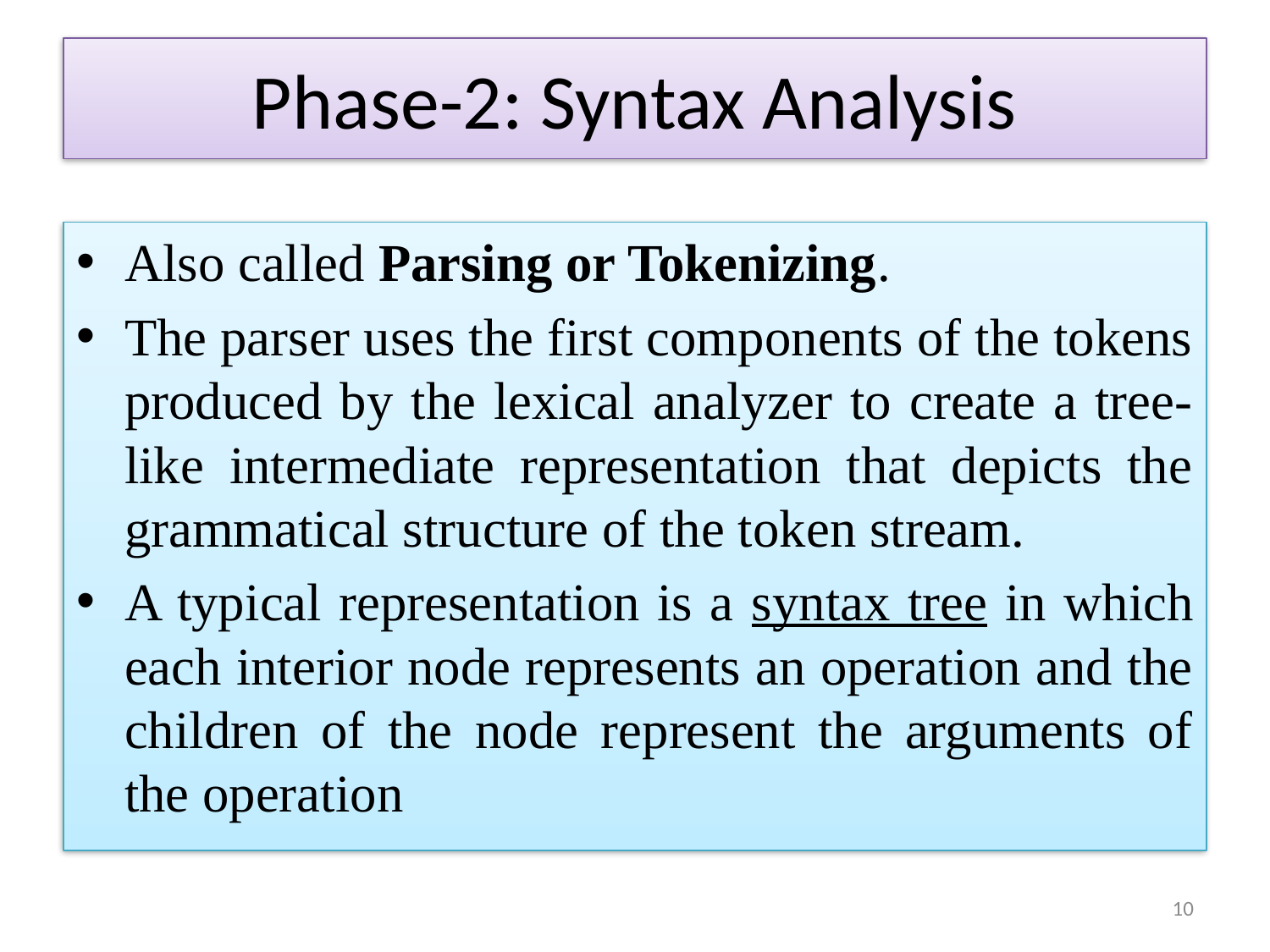

# Phase-2: Syntax Analysis
Also called Parsing or Tokenizing.
The parser uses the first components of the tokens produced by the lexical analyzer to create a tree-like intermediate representation that depicts the grammatical structure of the token stream.
A typical representation is a syntax tree in which each interior node represents an operation and the children of the node represent the arguments of the operation

10